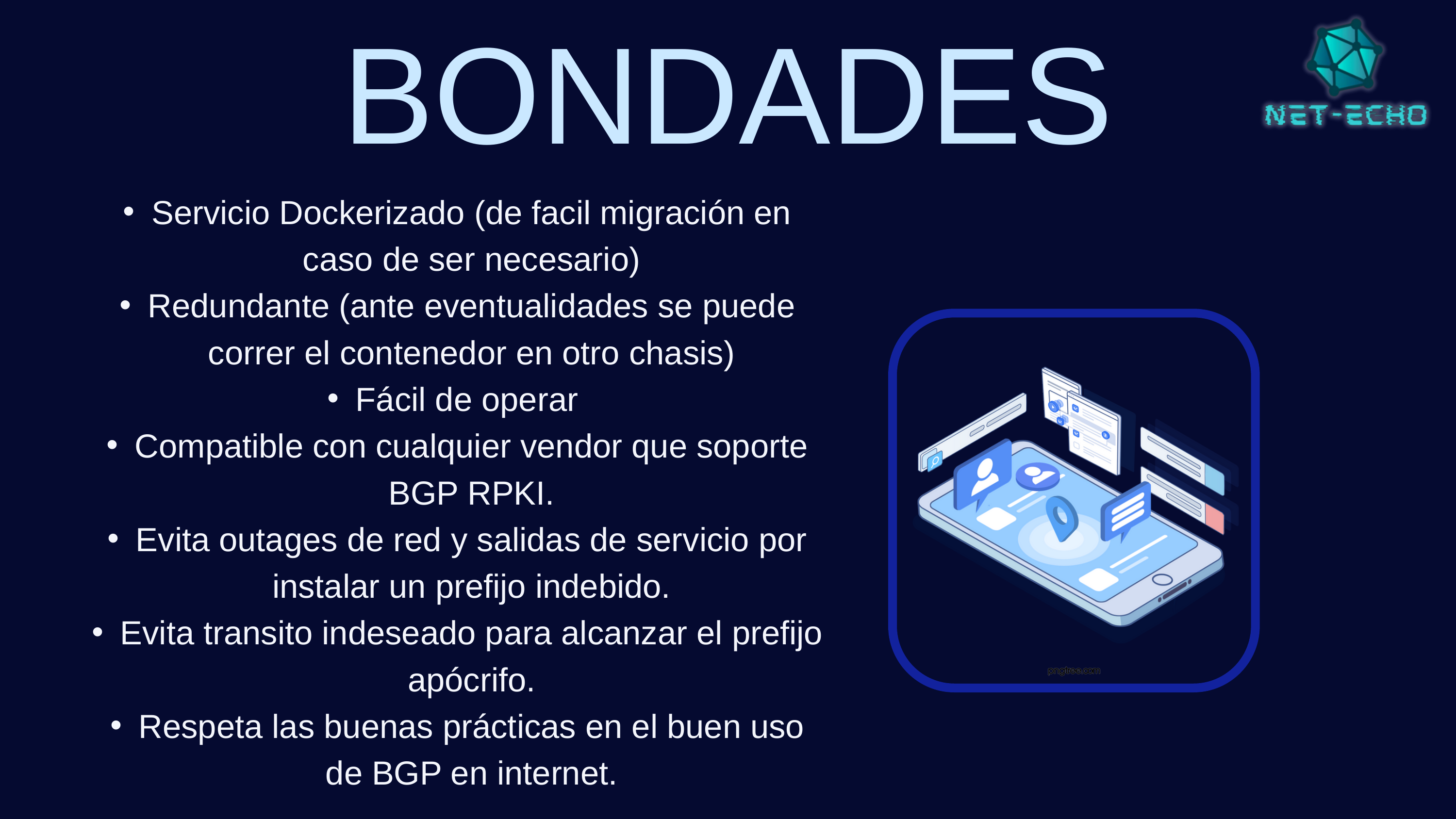

BONDADES
Servicio Dockerizado (de facil migración en caso de ser necesario)
Redundante (ante eventualidades se puede correr el contenedor en otro chasis)
Fácil de operar
Compatible con cualquier vendor que soporte BGP RPKI.
Evita outages de red y salidas de servicio por instalar un prefijo indebido.
Evita transito indeseado para alcanzar el prefijo apócrifo.
Respeta las buenas prácticas en el buen uso de BGP en internet.